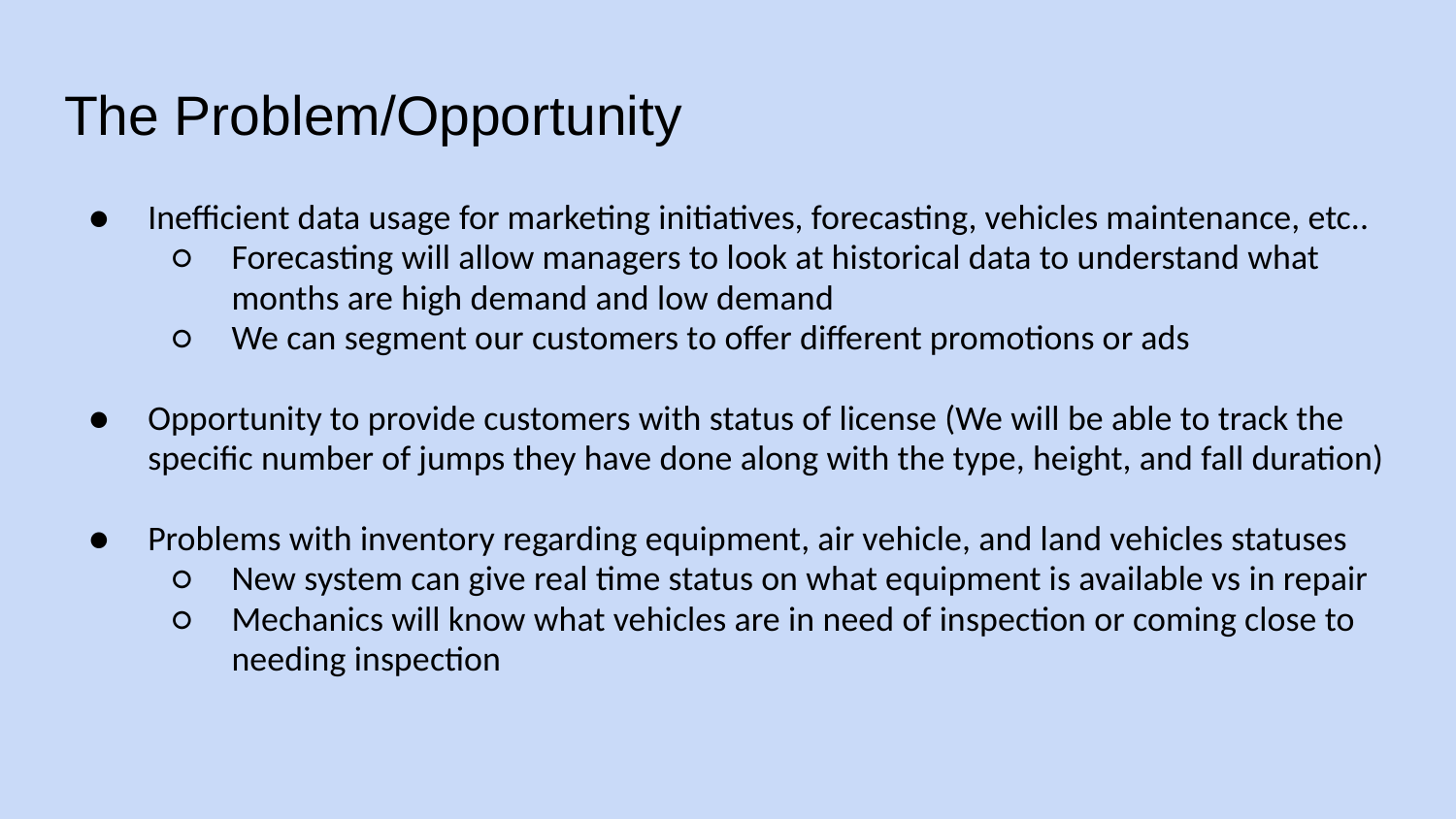

# The Problem/Opportunity
Inefficient data usage for marketing initiatives, forecasting, vehicles maintenance, etc..
Forecasting will allow managers to look at historical data to understand what months are high demand and low demand
We can segment our customers to offer different promotions or ads

Opportunity to provide customers with status of license (We will be able to track the specific number of jumps they have done along with the type, height, and fall duration)

Problems with inventory regarding equipment, air vehicle, and land vehicles statuses
New system can give real time status on what equipment is available vs in repair
Mechanics will know what vehicles are in need of inspection or coming close to needing inspection